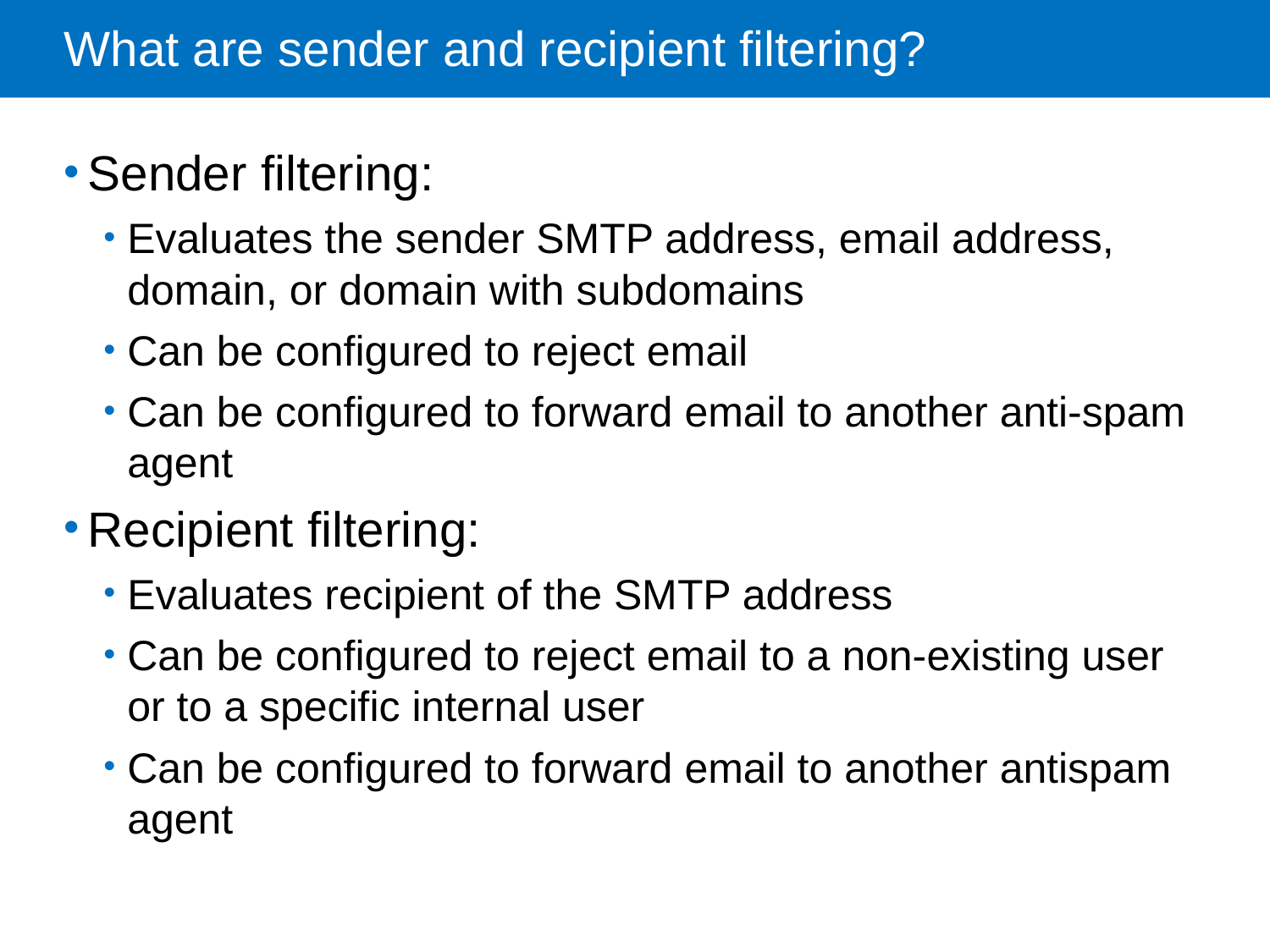

# What are sender and recipient filtering?
Sender filtering:
Evaluates the sender SMTP address, email address, domain, or domain with subdomains
Can be configured to reject email
Can be configured to forward email to another anti-spam agent
Recipient filtering:
Evaluates recipient of the SMTP address
Can be configured to reject email to a non-existing user or to a specific internal user
Can be configured to forward email to another antispam agent